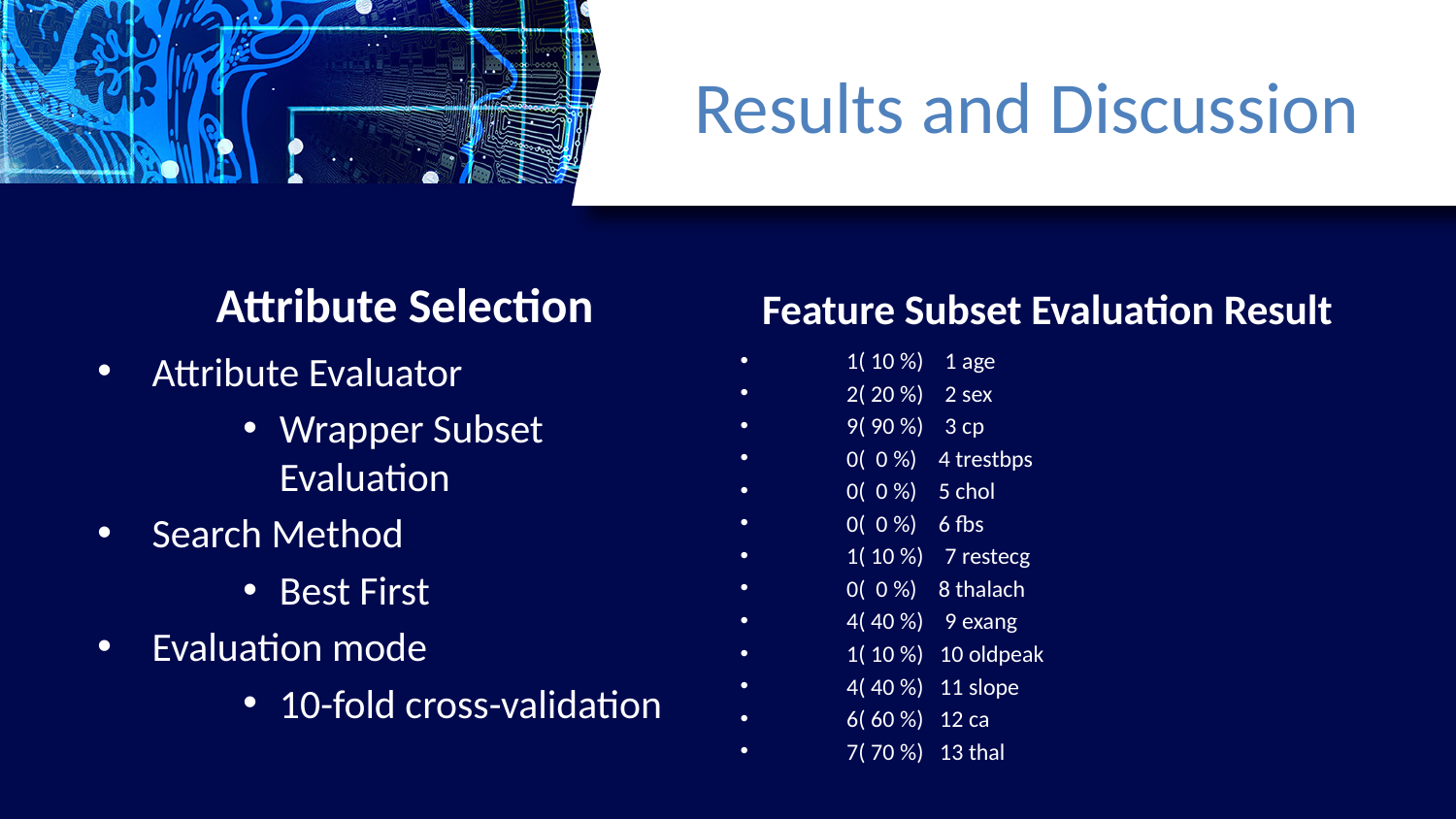

# Results and Discussion
Attribute Selection
Feature Subset Evaluation Result
           1( 10 %)    1 age
           2( 20 %)    2 sex
           9( 90 %)    3 cp
           0(  0 %)    4 trestbps
           0(  0 %)    5 chol
           0(  0 %)    6 fbs
           1( 10 %)    7 restecg
           0(  0 %)    8 thalach
           4( 40 %)    9 exang
           1( 10 %)   10 oldpeak
           4( 40 %)   11 slope
           6( 60 %)   12 ca
           7( 70 %)   13 thal
Attribute Evaluator
Wrapper Subset Evaluation
Search Method
Best First
Evaluation mode
10-fold cross-validation